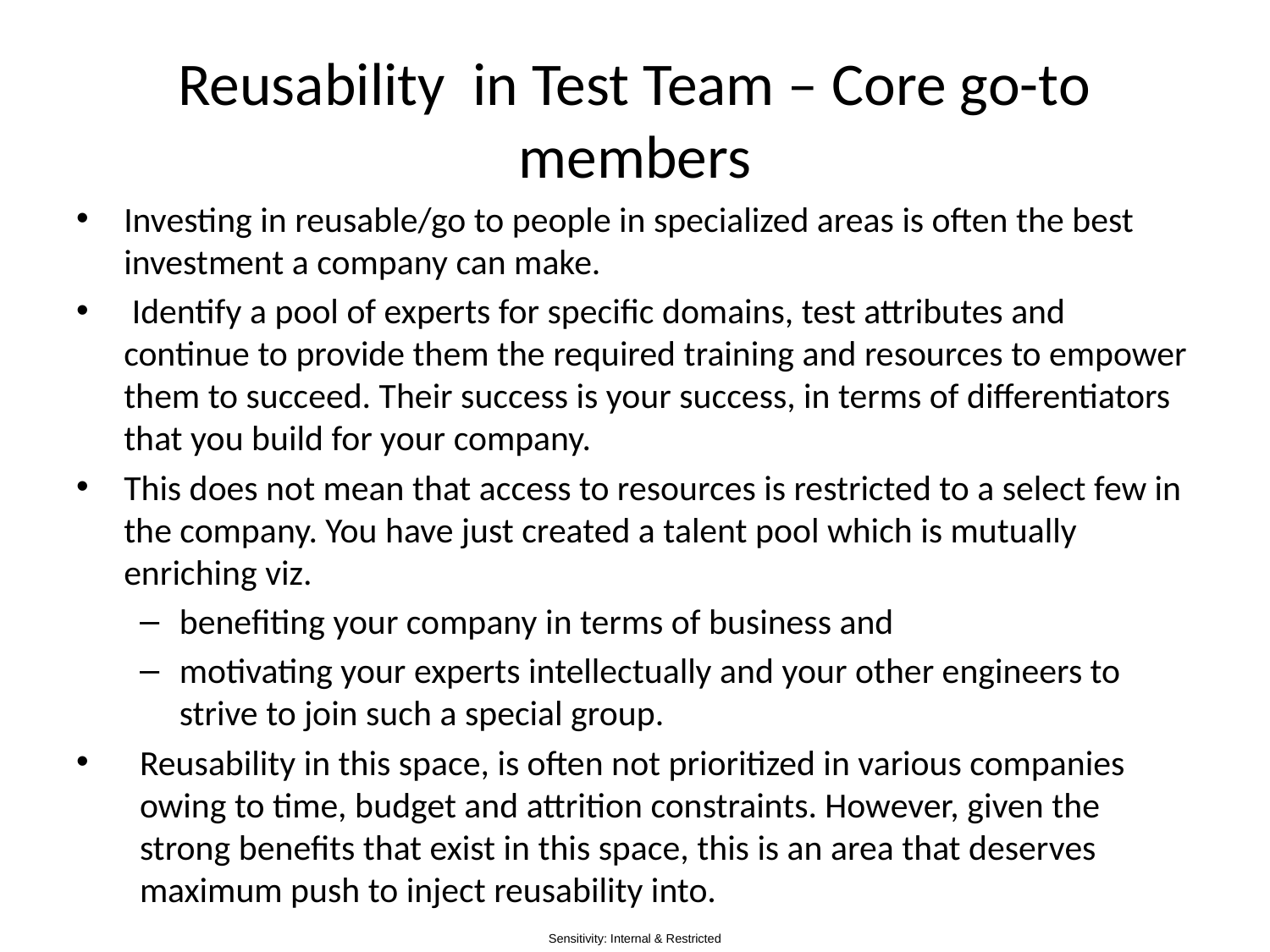

# Reusability  in Test Team – Core go-to members
Investing in reusable/go to people in specialized areas is often the best investment a company can make.
 Identify a pool of experts for specific domains, test attributes and continue to provide them the required training and resources to empower them to succeed. Their success is your success, in terms of differentiators that you build for your company.
This does not mean that access to resources is restricted to a select few in the company. You have just created a talent pool which is mutually enriching viz.
benefiting your company in terms of business and
motivating your experts intellectually and your other engineers to strive to join such a special group.
Reusability in this space, is often not prioritized in various companies owing to time, budget and attrition constraints. However, given the strong benefits that exist in this space, this is an area that deserves maximum push to inject reusability into.